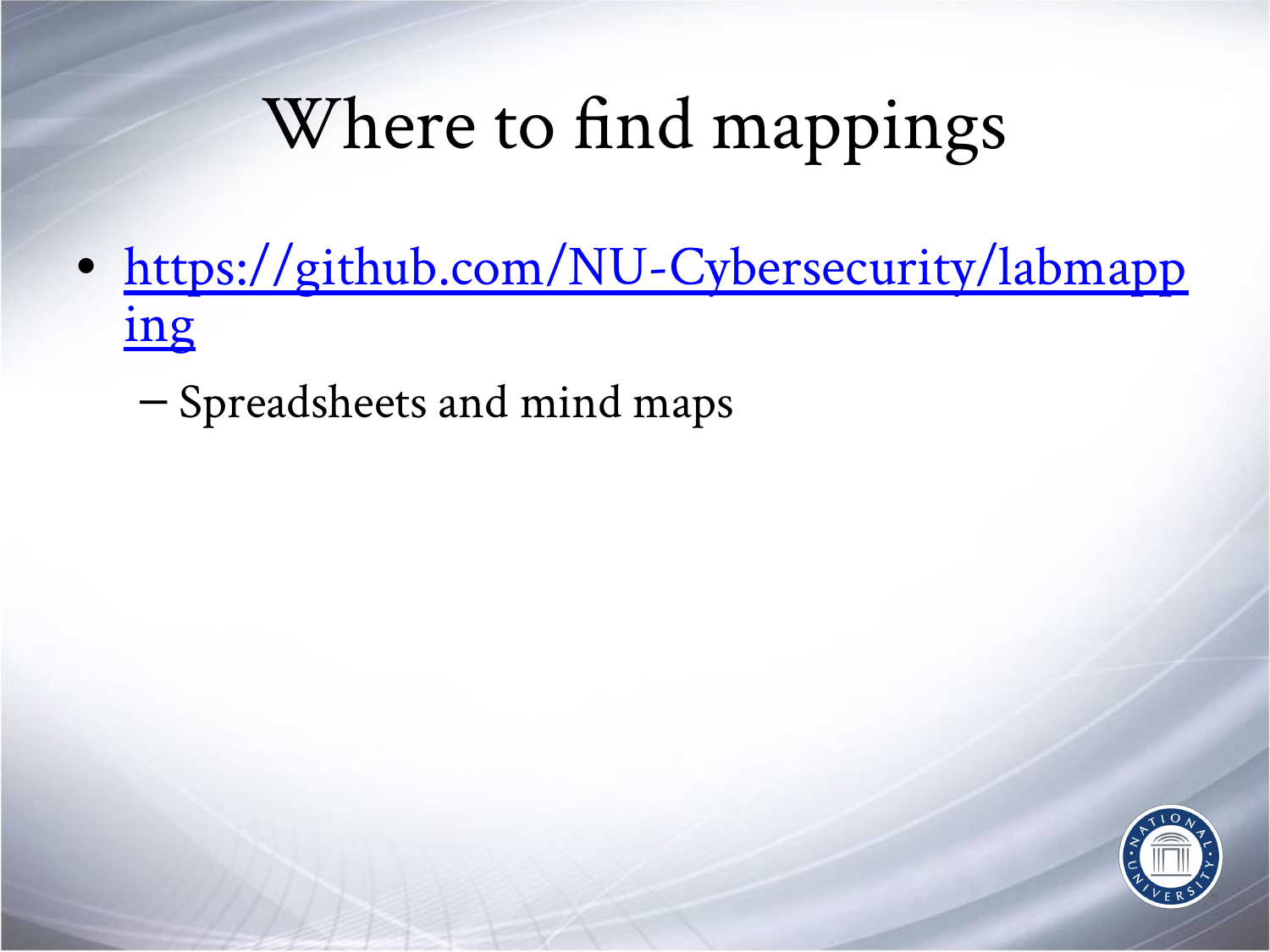

# Where to find mappings
https://github.com/NU-Cybersecurity/labmapping
Spreadsheets and mind maps